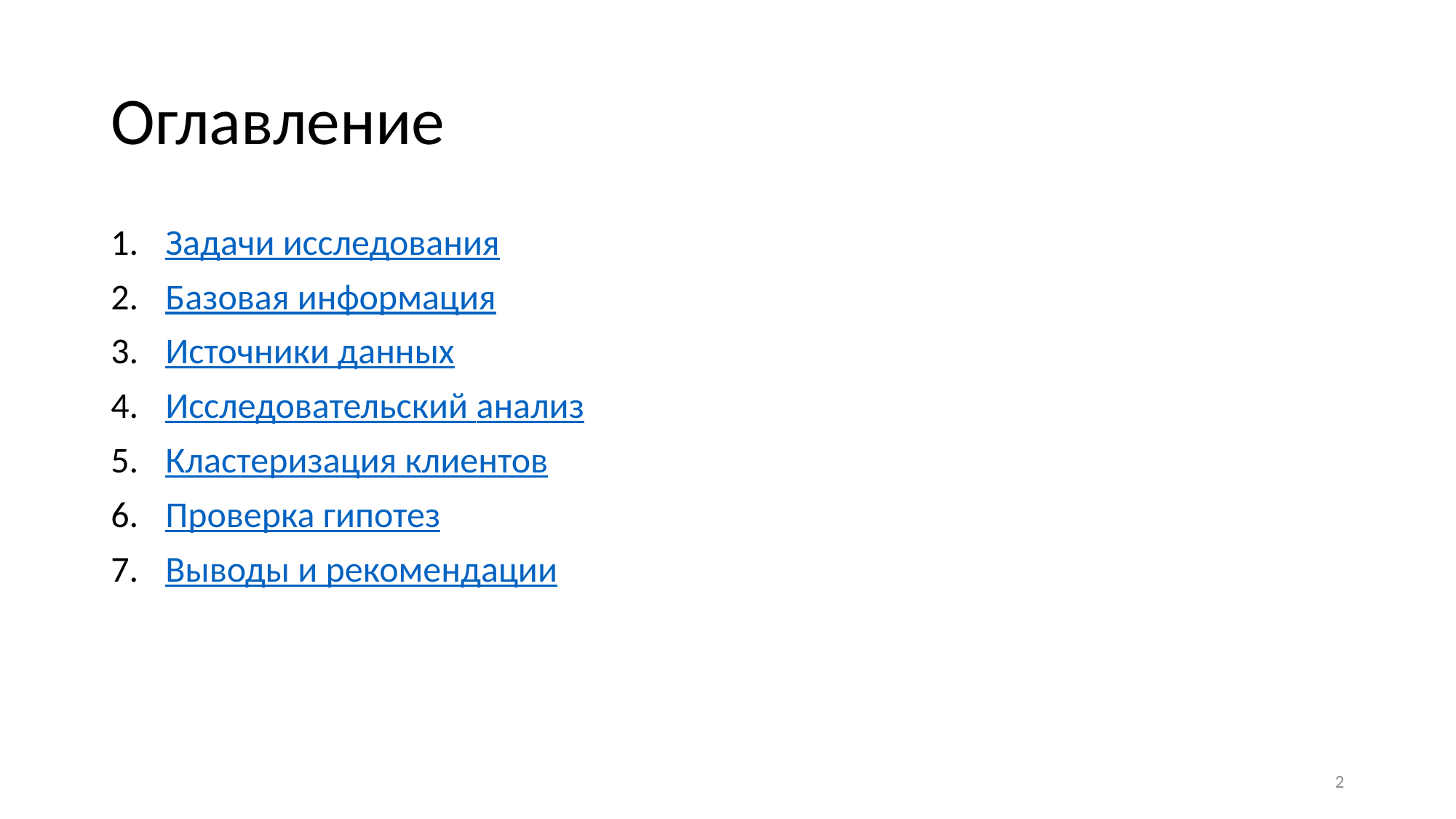

# Оглавление
Задачи исследования
Базовая информация
Источники данных
Исследовательский анализ
Кластеризация клиентов
Проверка гипотез
Выводы и рекомендации

2